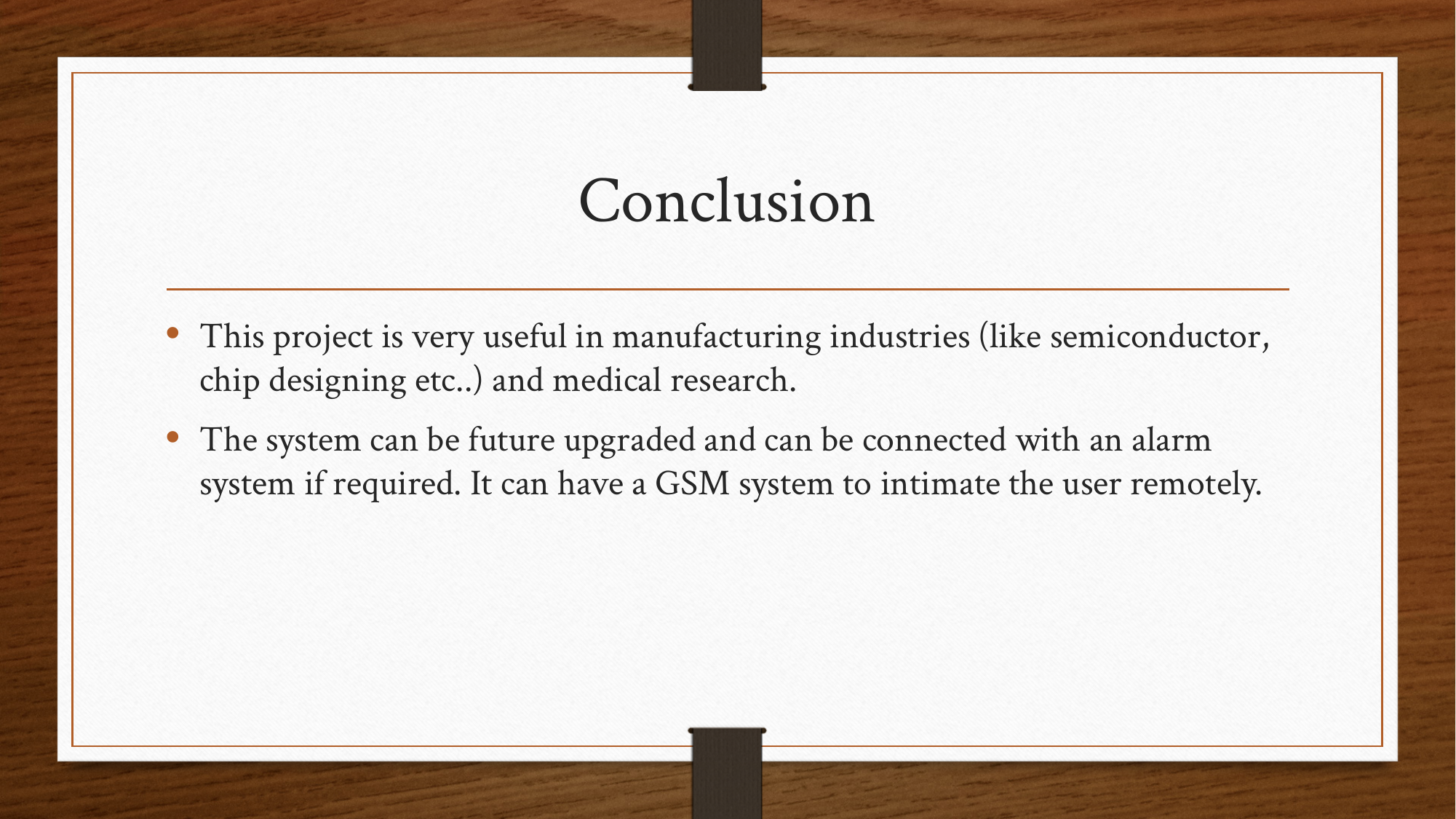

# Conclusion
This project is very useful in manufacturing industries (like semiconductor, chip designing etc..) and medical research.
The system can be future upgraded and can be connected with an alarm system if required. It can have a GSM system to intimate the user remotely.